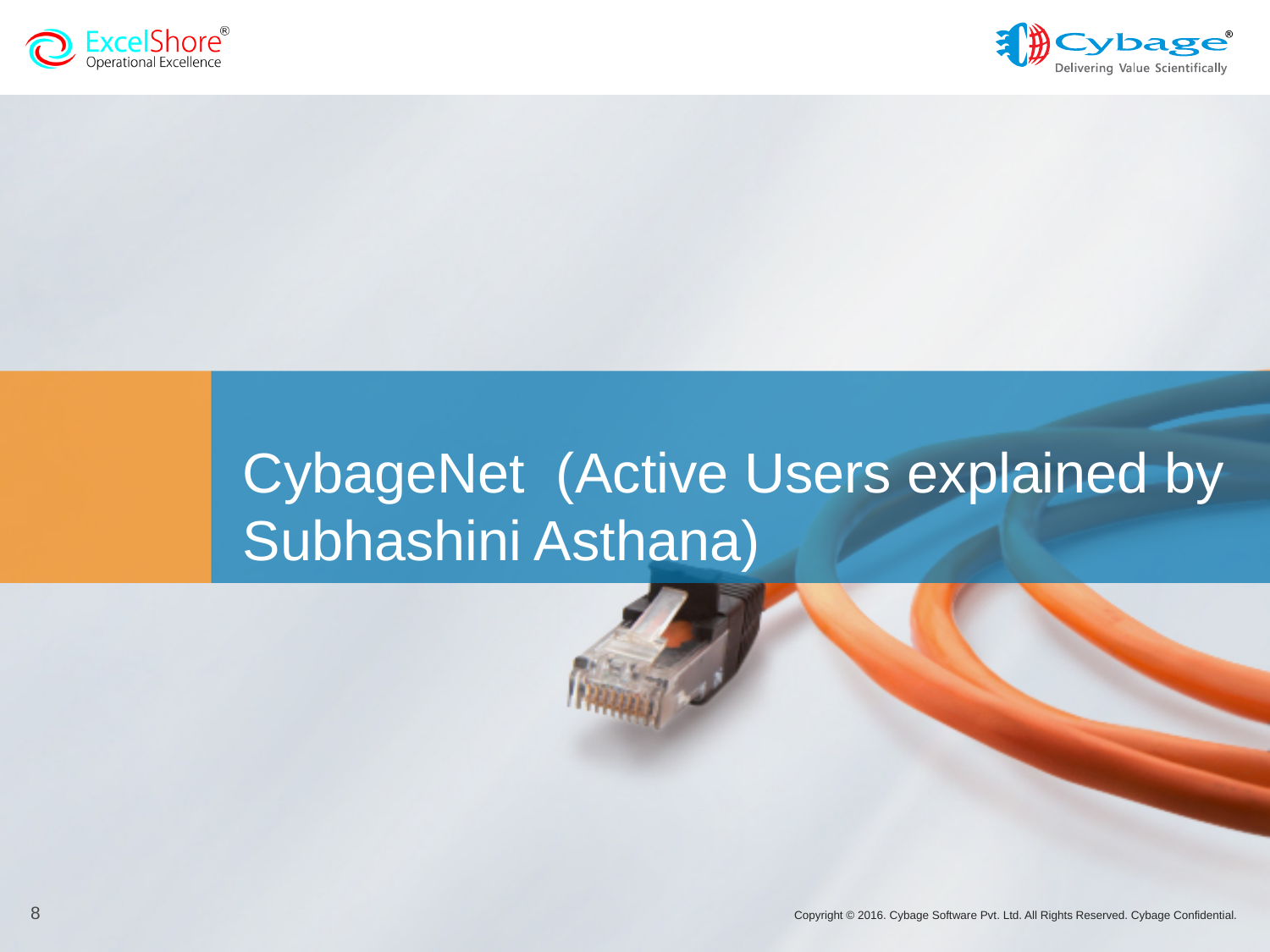

# CybageNet  (Active Users explained by Subhashini Asthana)
8